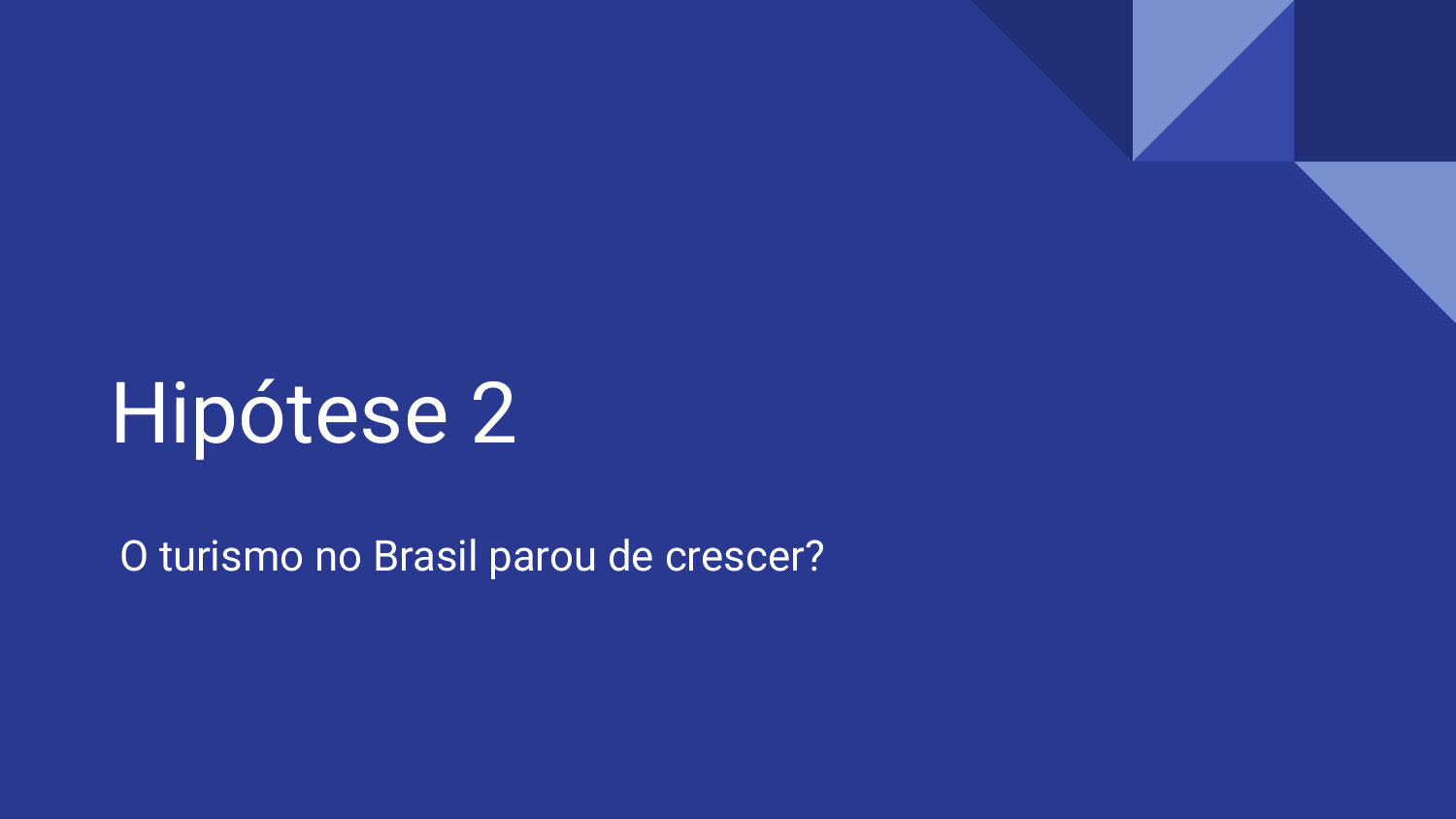

# Hipótese 2
O turismo no Brasil parou de crescer?